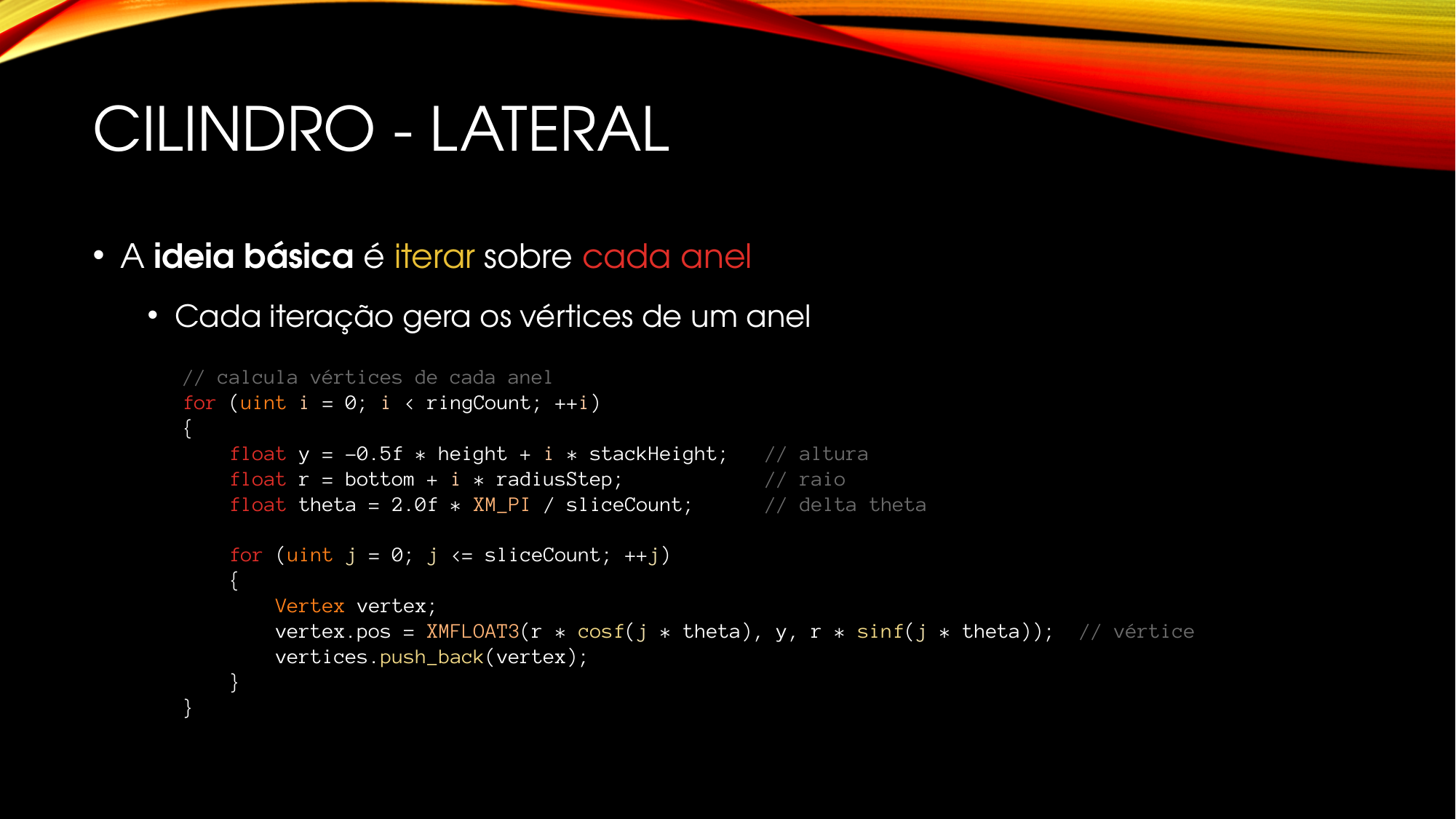

# Cilindro - Lateral
A ideia básica é iterar sobre cada anel
Cada iteração gera os vértices de um anel
// calcula vértices de cada anel
for (uint i = 0; i < ringCount; ++i)
{
    float y = -0.5f * height + i * stackHeight;   // altura
    float r = bottom + i * radiusStep;            // raio
    float theta = 2.0f * XM_PI / sliceCount;      // delta theta

    for (uint j = 0; j <= sliceCount; ++j)
    {
        Vertex vertex;
        vertex.pos = XMFLOAT3(r * cosf(j * theta), y, r * sinf(j * theta));  // vértice
        vertices.push_back(vertex);
    }
}